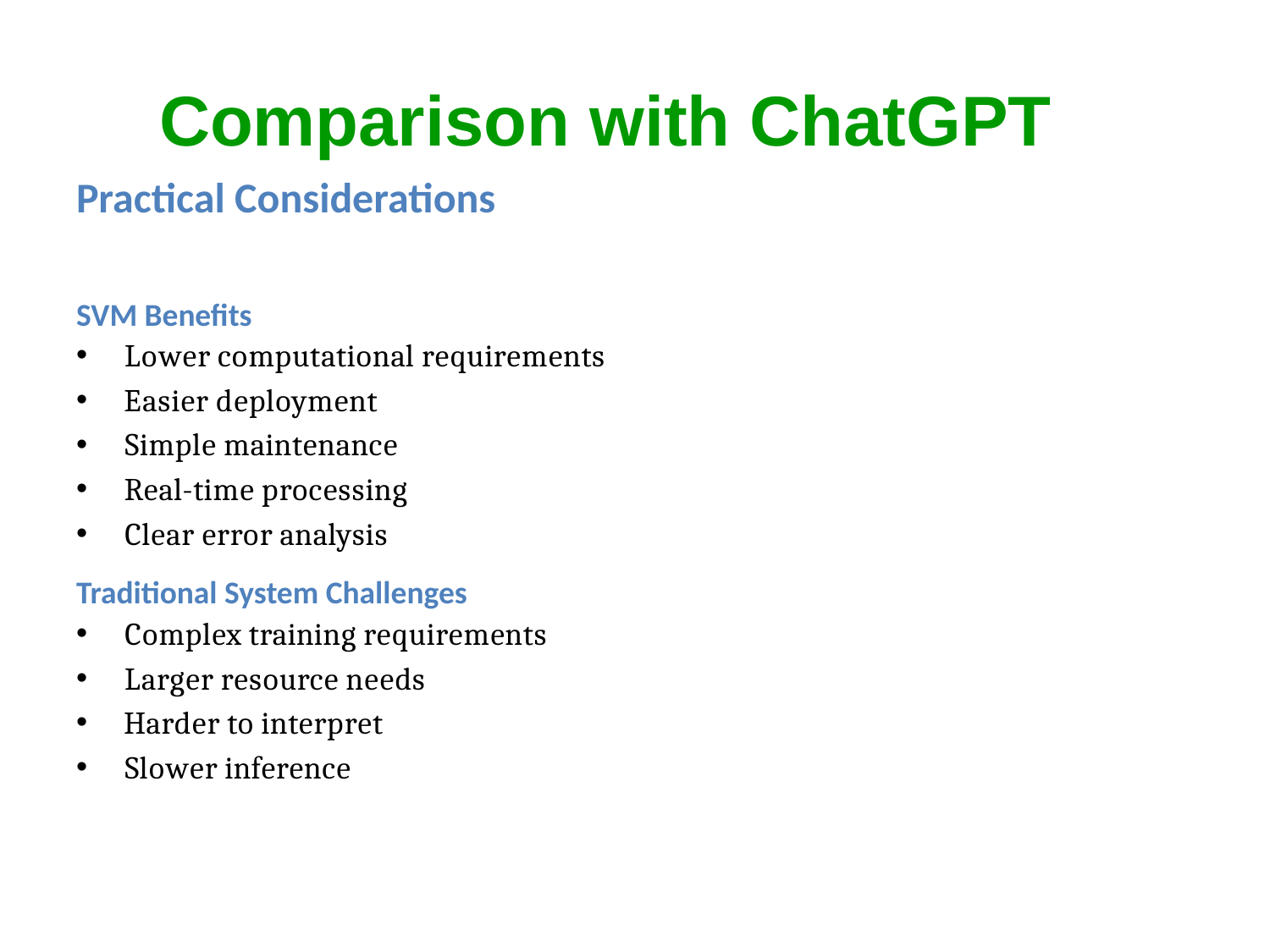

# Comparison with ChatGPT
Practical Considerations

SVM Benefits
Lower computational requirements
Easier deployment
Simple maintenance
Real-time processing
Clear error analysis
Traditional System Challenges
Complex training requirements
Larger resource needs
Harder to interpret
Slower inference